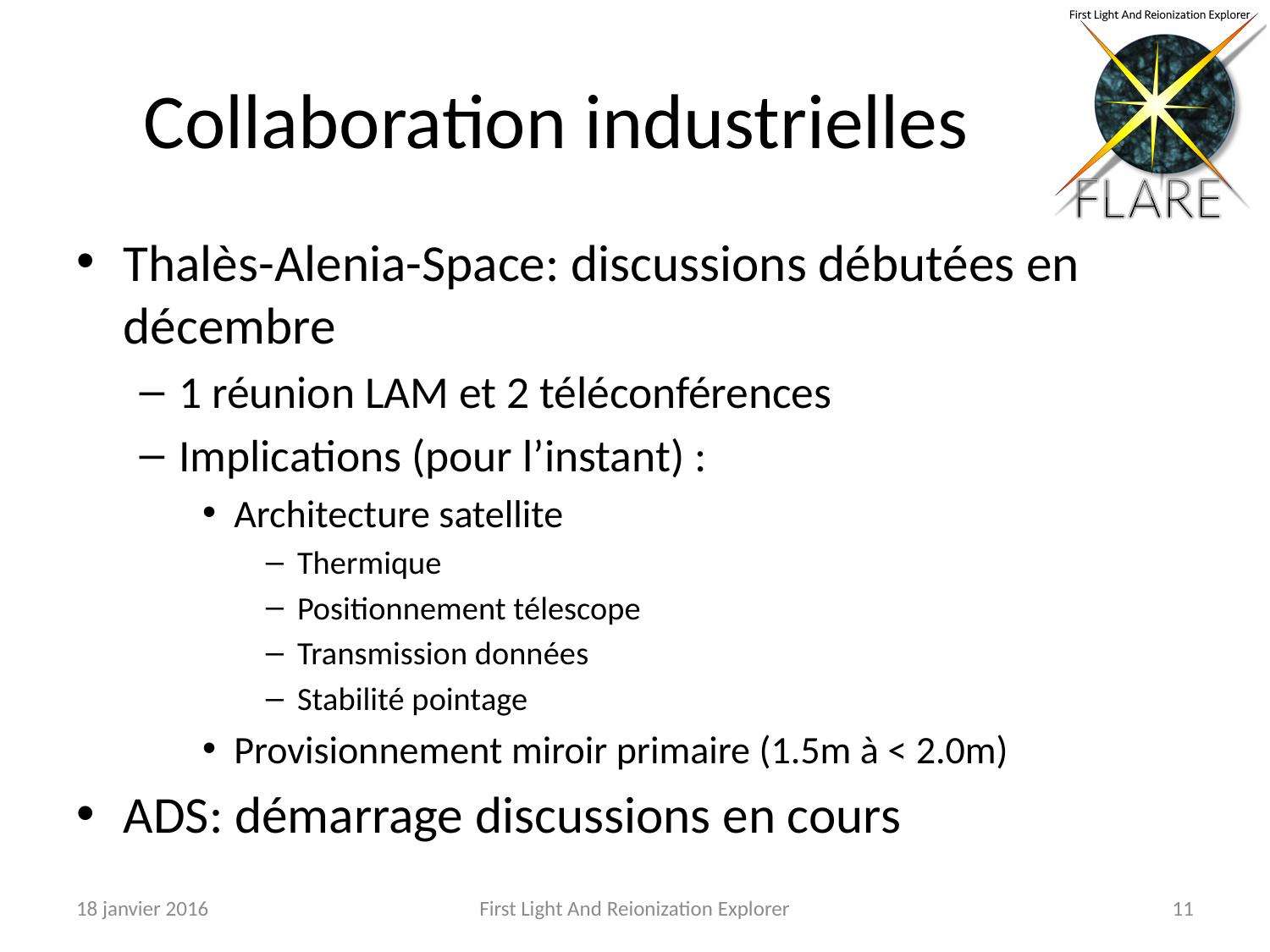

# Collaboration industrielles
Thalès-Alenia-Space: discussions débutées en décembre
1 réunion LAM et 2 téléconférences
Implications (pour l’instant) :
Architecture satellite
Thermique
Positionnement télescope
Transmission données
Stabilité pointage
Provisionnement miroir primaire (1.5m à < 2.0m)
ADS: démarrage discussions en cours

18 janvier 2016
First Light And Reionization Explorer
11